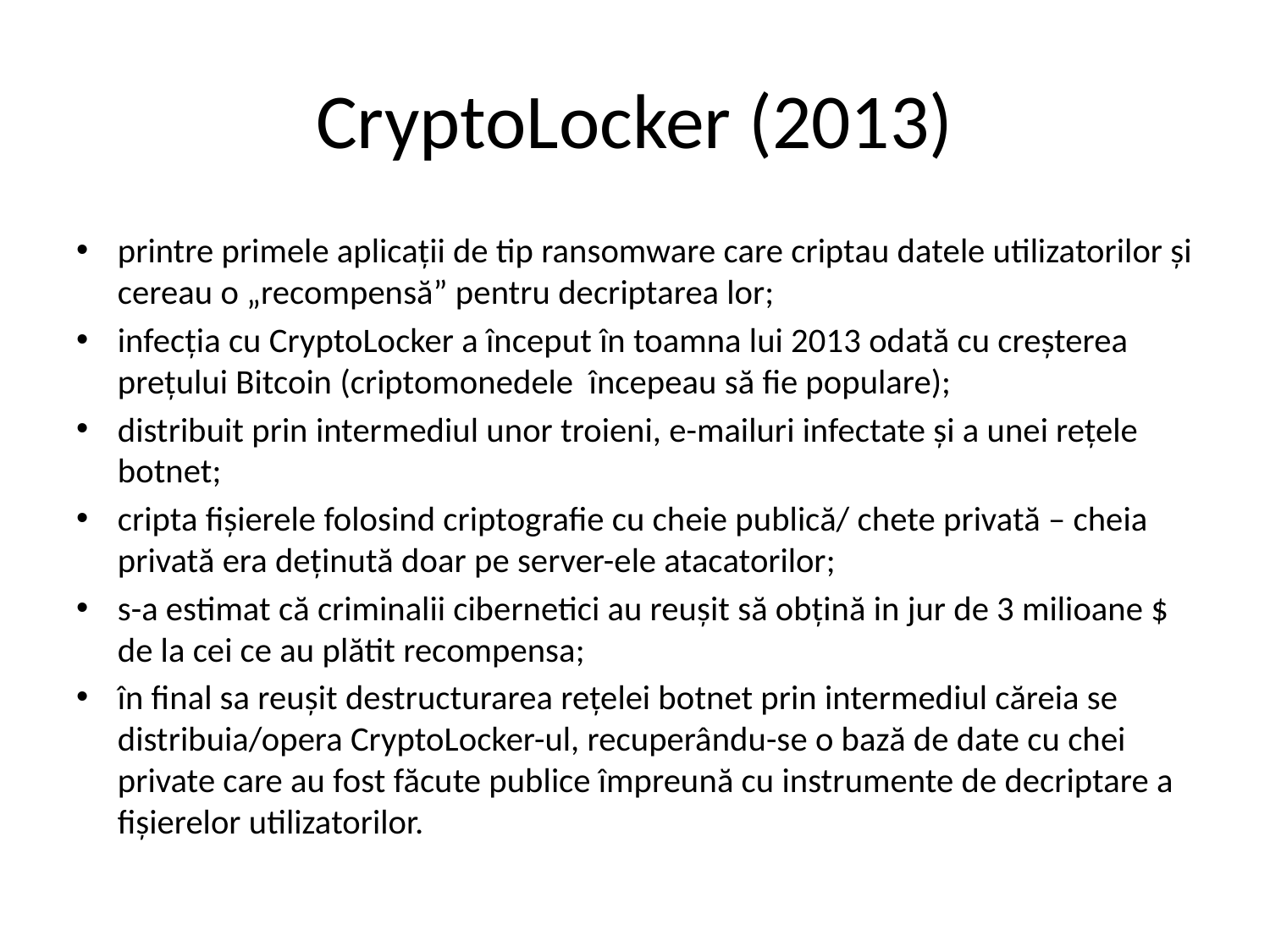

# CryptoLocker (2013)
printre primele aplicații de tip ransomware care criptau datele utilizatorilor și cereau o „recompensă” pentru decriptarea lor;
infecția cu CryptoLocker a început în toamna lui 2013 odată cu creșterea prețului Bitcoin (criptomonedele  începeau să fie populare);
distribuit prin intermediul unor troieni, e-mailuri infectate și a unei rețele botnet;
cripta fișierele folosind criptografie cu cheie publică/ chete privată – cheia privată era deținută doar pe server-ele atacatorilor;
s-a estimat că criminalii cibernetici au reușit să obțină in jur de 3 milioane $ de la cei ce au plătit recompensa;
în final sa reușit destructurarea rețelei botnet prin intermediul căreia se distribuia/opera CryptoLocker-ul, recuperându-se o bază de date cu chei private care au fost făcute publice împreună cu instrumente de decriptare a fișierelor utilizatorilor.